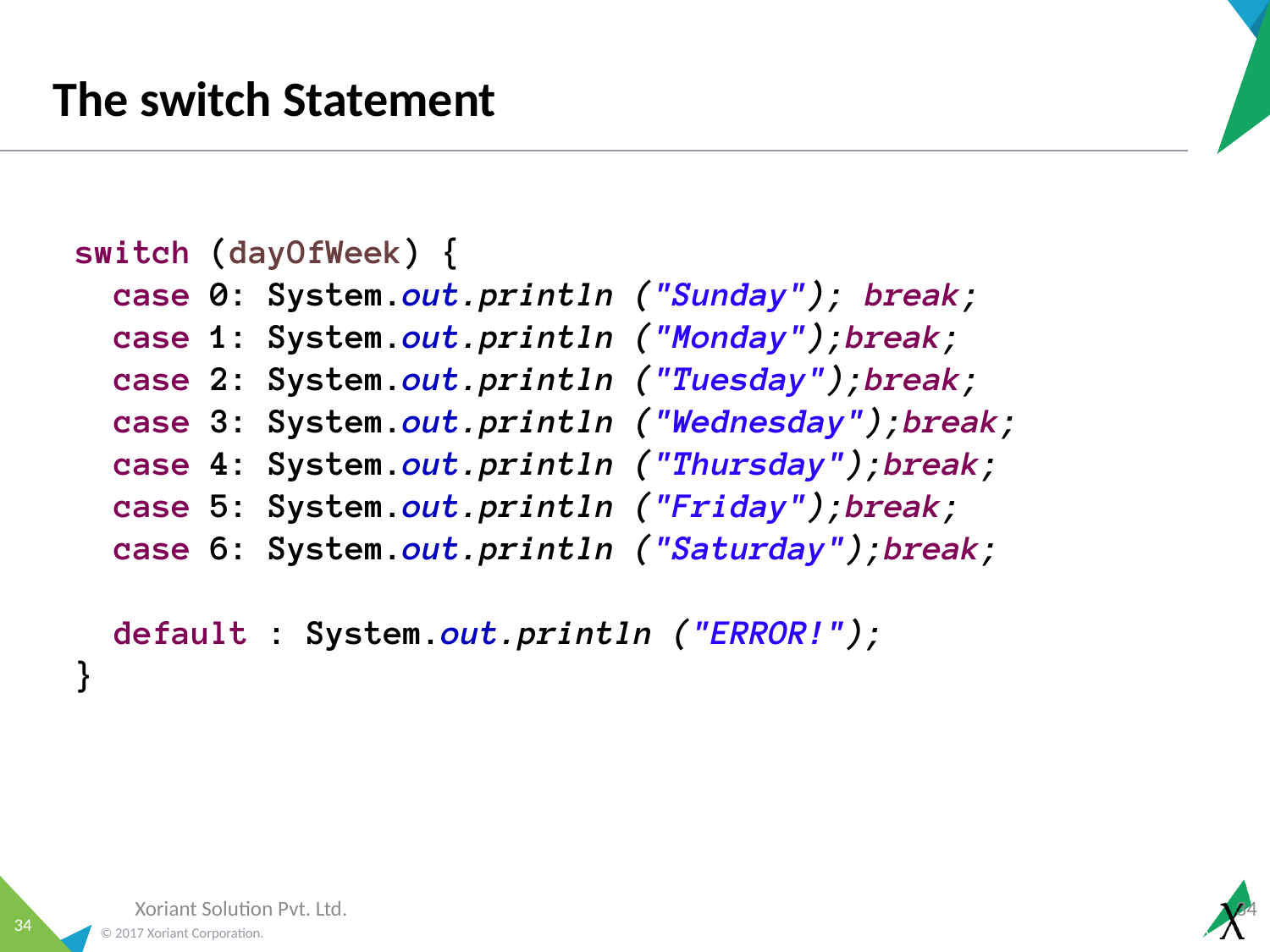

# The switch Statement
switch (dayOfWeek) {
  case 0: System.out.println ("Sunday"); break;
  case 1: System.out.println ("Monday");break;
  case 2: System.out.println ("Tuesday");break;
  case 3: System.out.println ("Wednesday");break;
  case 4: System.out.println ("Thursday");break;
  case 5: System.out.println ("Friday");break;
  case 6: System.out.println ("Saturday");break;

  default : System.out.println ("ERROR!");
}
Xoriant Solution Pvt. Ltd.
34